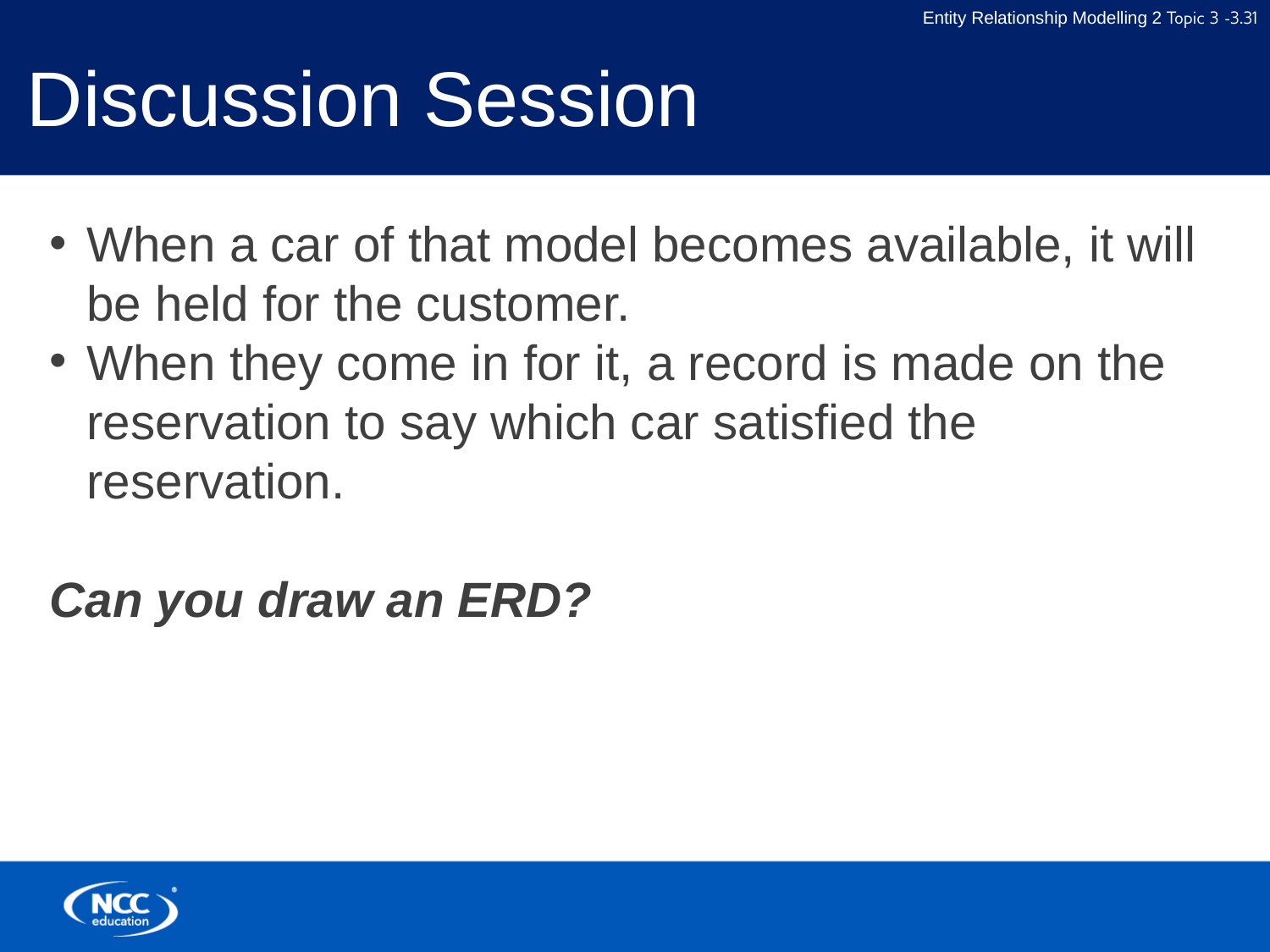

# Discussion Session
When a car of that model becomes available, it will be held for the customer.
When they come in for it, a record is made on the reservation to say which car satisfied the reservation.

Can you draw an ERD?